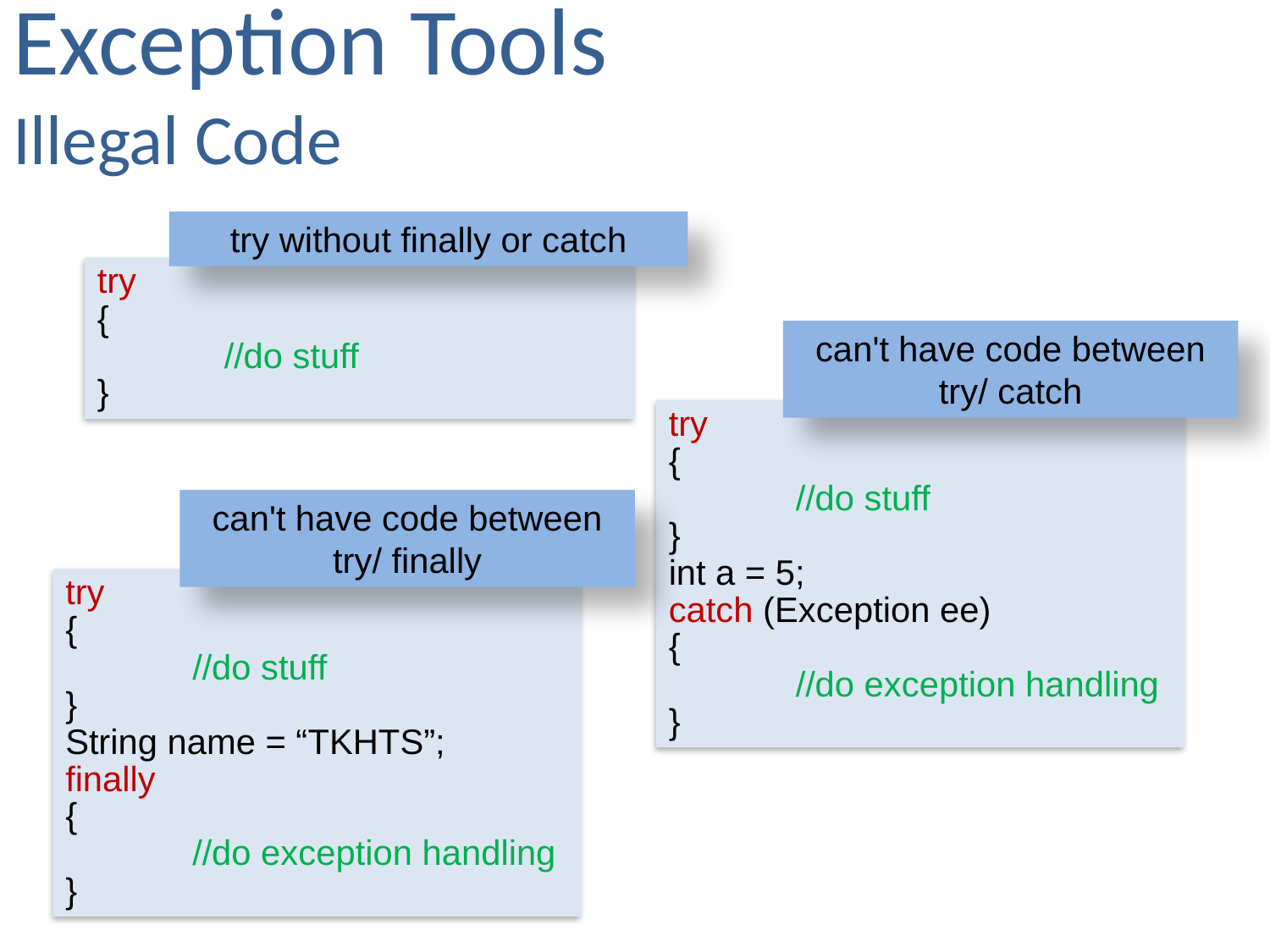

Exception Tools
Illegal Code
try without finally or catch
try
{
		//do stuff
}
can't have code between try/ catch
try
{
		//do stuff
}
int a = 5;
catch (Exception ee)
{
		//do exception handling
}
can't have code between try/ finally
try
{
		//do stuff
}
String name = “TKHTS”;
finally
{
		//do exception handling
}